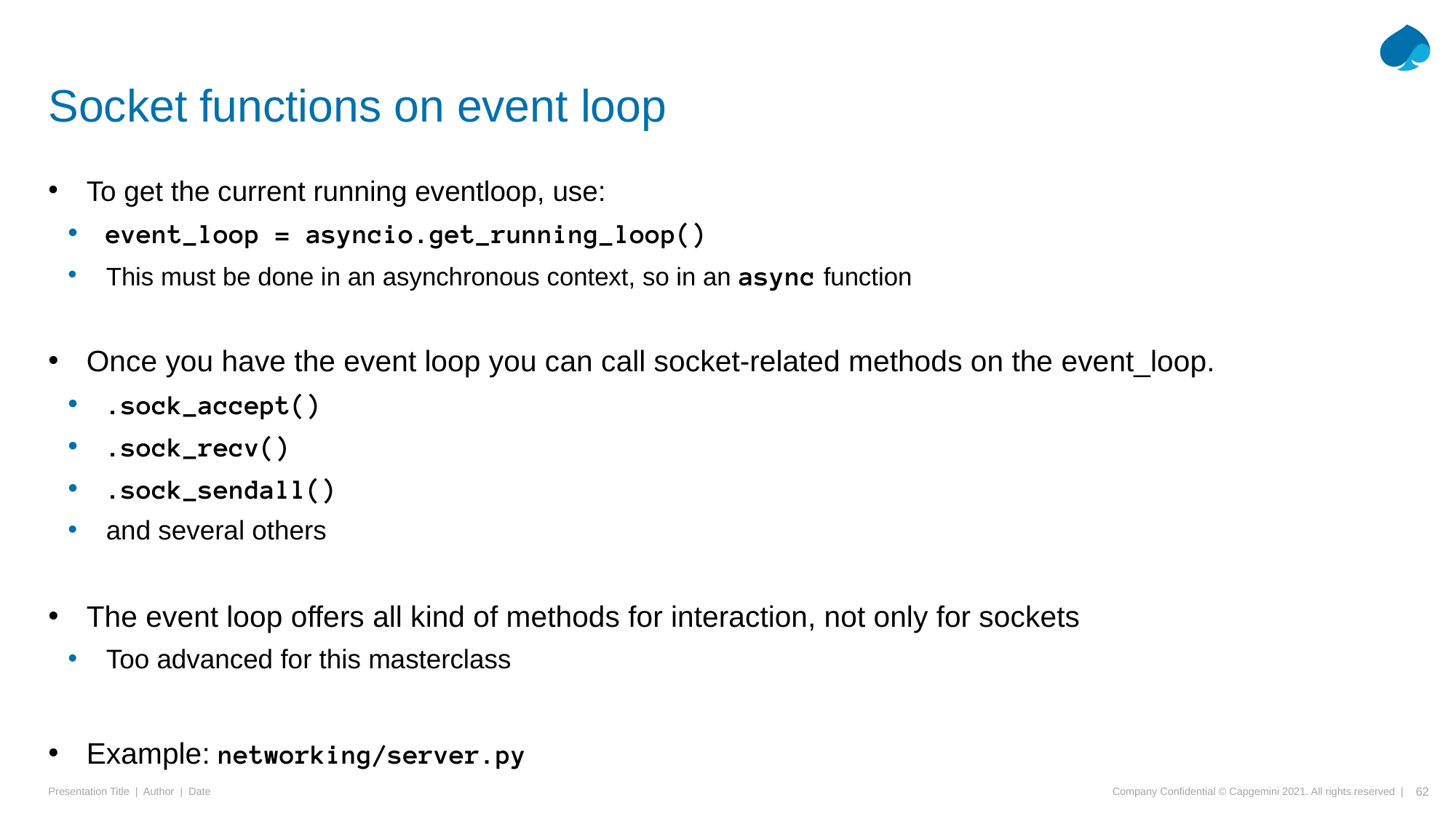

# Socket functions on event loop
To get the current running eventloop, use:
event_loop = asyncio.get_running_loop()
This must be done in an asynchronous context, so in an async function

Once you have the event loop you can call socket-related methods on the event_loop.
.sock_accept()
.sock_recv()
.sock_sendall()
and several others

The event loop offers all kind of methods for interaction, not only for sockets
Too advanced for this masterclass

Example: networking/server.py